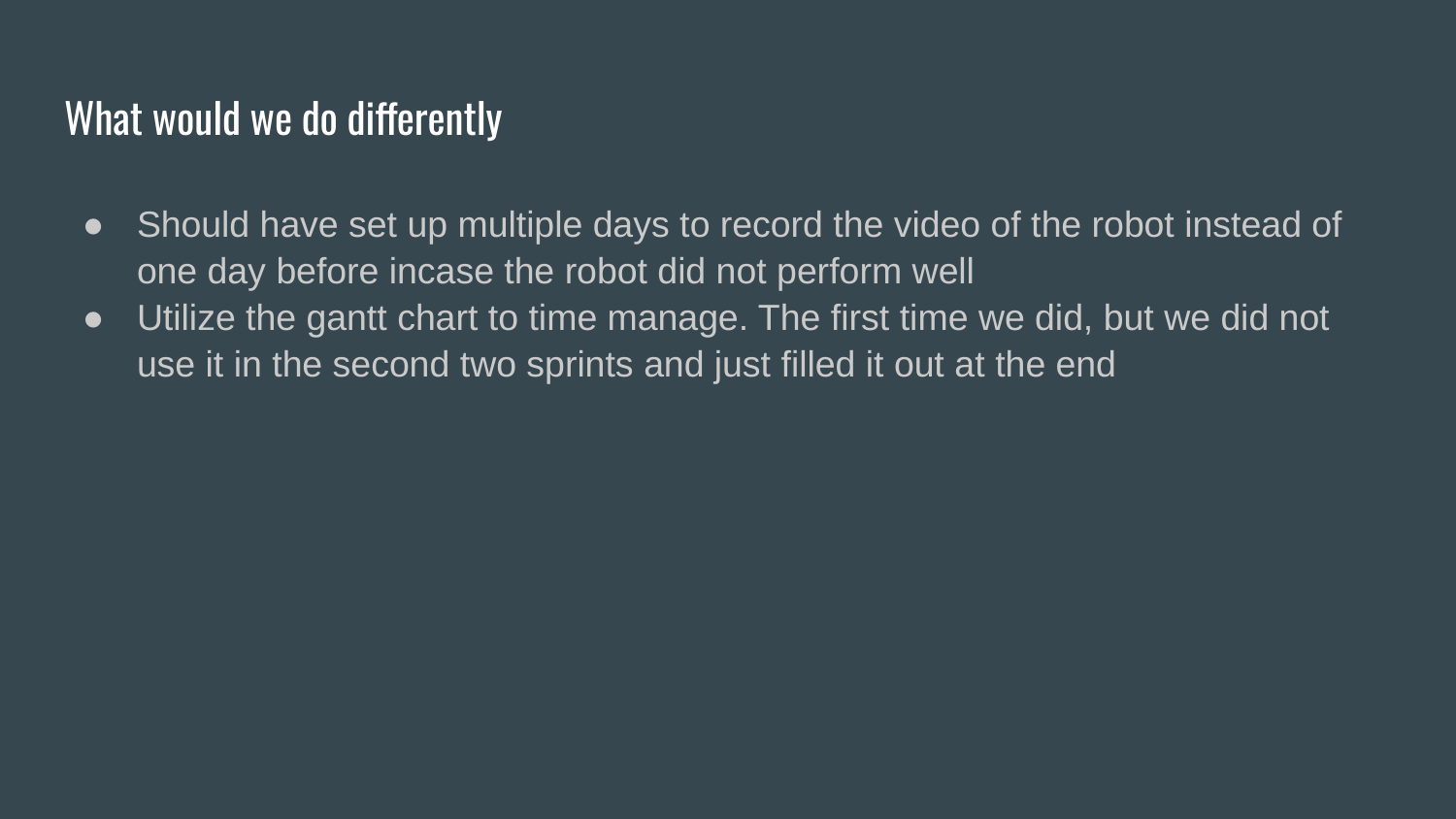

# What would we do differently
Should have set up multiple days to record the video of the robot instead of one day before incase the robot did not perform well
Utilize the gantt chart to time manage. The first time we did, but we did not use it in the second two sprints and just filled it out at the end